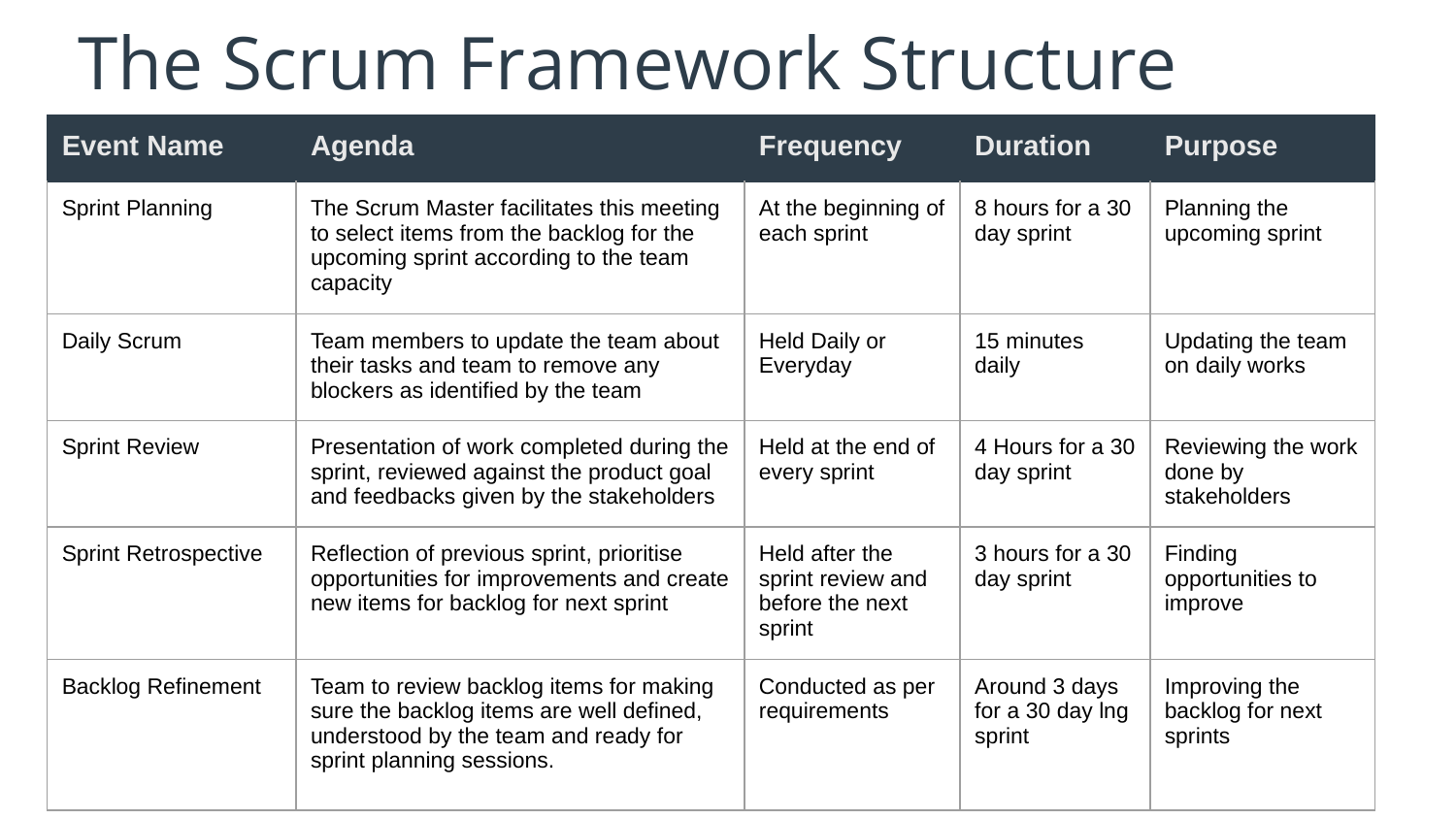

# The Scrum Framework Structure
| Event Name | Agenda | Frequency | Duration | Purpose |
| --- | --- | --- | --- | --- |
| Sprint Planning | The Scrum Master facilitates this meeting to select items from the backlog for the upcoming sprint according to the team capacity | At the beginning of each sprint | 8 hours for a 30 day sprint | Planning the upcoming sprint |
| Daily Scrum | Team members to update the team about their tasks and team to remove any blockers as identified by the team | Held Daily or Everyday | 15 minutes daily | Updating the team on daily works |
| Sprint Review | Presentation of work completed during the sprint, reviewed against the product goal and feedbacks given by the stakeholders | Held at the end of every sprint | 4 Hours for a 30 day sprint | Reviewing the work done by stakeholders |
| Sprint Retrospective | Reflection of previous sprint, prioritise opportunities for improvements and create new items for backlog for next sprint | Held after the sprint review and before the next sprint | 3 hours for a 30 day sprint | Finding opportunities to improve |
| Backlog Refinement | Team to review backlog items for making sure the backlog items are well defined, understood by the team and ready for sprint planning sessions. | Conducted as per requirements | Around 3 days for a 30 day lng sprint | Improving the backlog for next sprints |